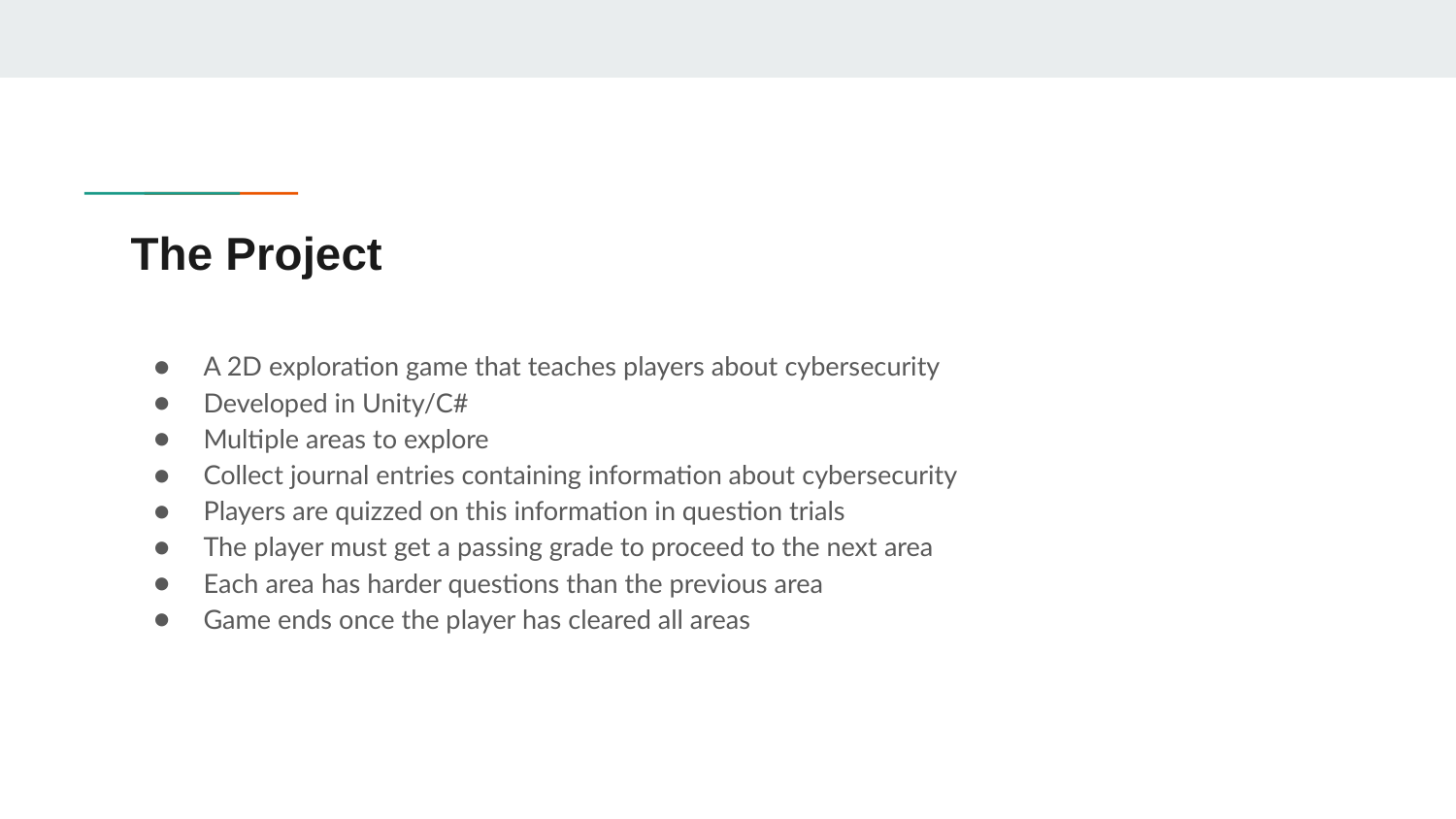

# The Project
A 2D exploration game that teaches players about cybersecurity
Developed in Unity/C#
Multiple areas to explore
Collect journal entries containing information about cybersecurity
Players are quizzed on this information in question trials
The player must get a passing grade to proceed to the next area
Each area has harder questions than the previous area
Game ends once the player has cleared all areas